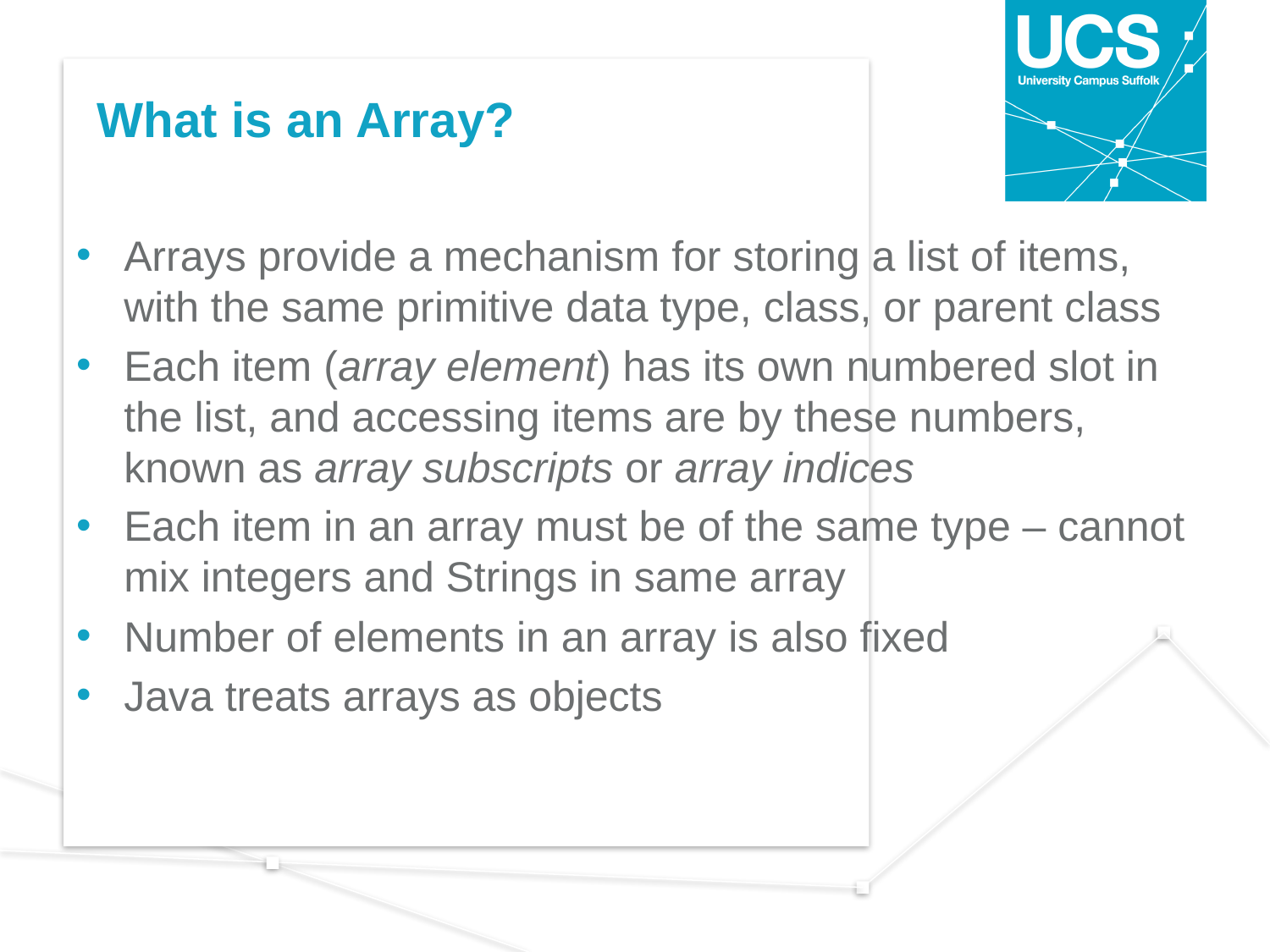

# What is an Array?
Arrays provide a mechanism for storing a list of items, with the same primitive data type, class, or parent class
Each item (array element) has its own numbered slot in the list, and accessing items are by these numbers, known as array subscripts or array indices
Each item in an array must be of the same type – cannot mix integers and Strings in same array
Number of elements in an array is also fixed
Java treats arrays as objects